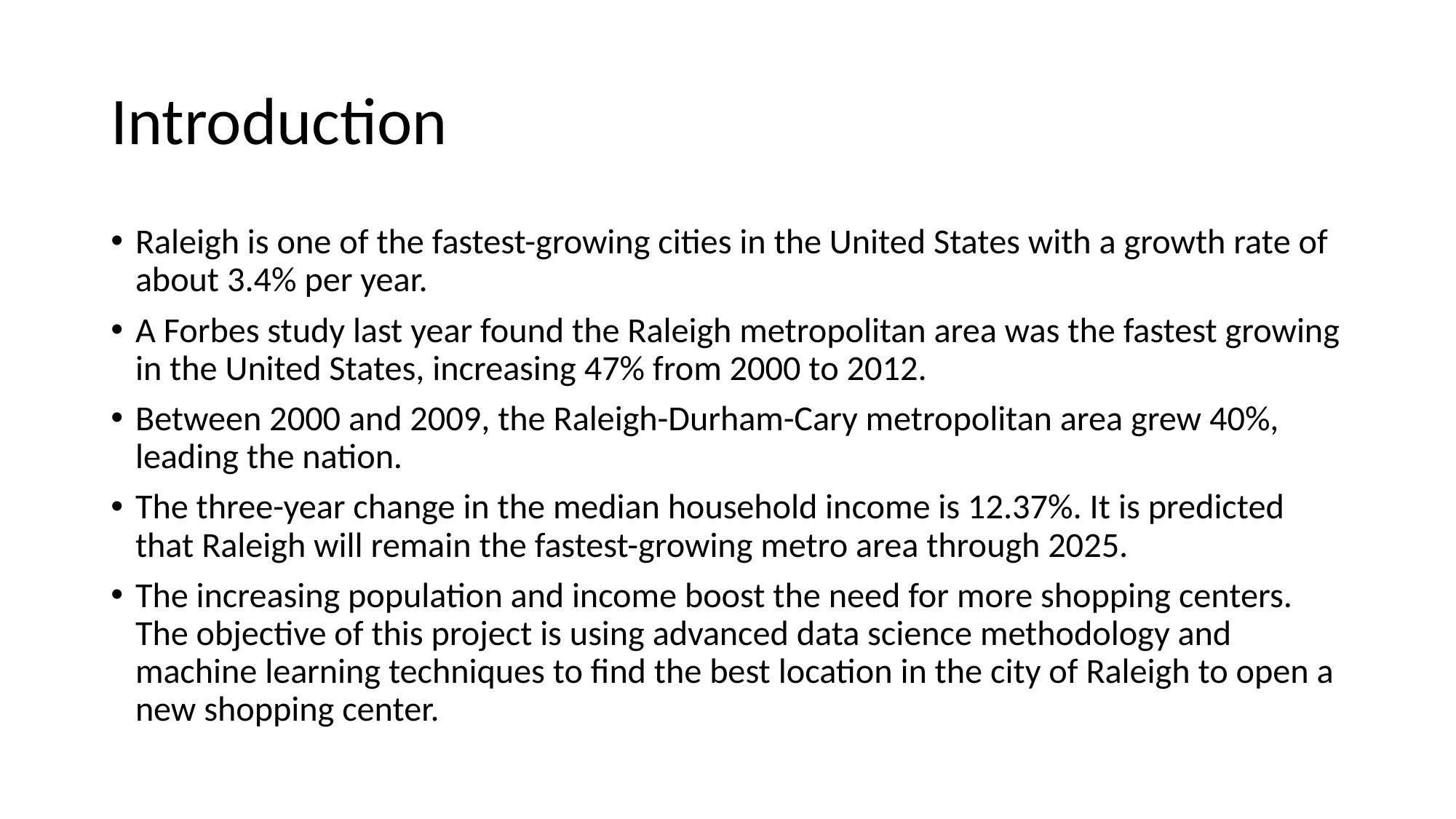

# Introduction
Raleigh is one of the fastest-growing cities in the United States with a growth rate of about 3.4% per year.
A Forbes study last year found the Raleigh metropolitan area was the fastest growing in the United States, increasing 47% from 2000 to 2012.
Between 2000 and 2009, the Raleigh-Durham-Cary metropolitan area grew 40%, leading the nation.
The three-year change in the median household income is 12.37%. It is predicted that Raleigh will remain the fastest-growing metro area through 2025.
The increasing population and income boost the need for more shopping centers. The objective of this project is using advanced data science methodology and machine learning techniques to find the best location in the city of Raleigh to open a new shopping center.